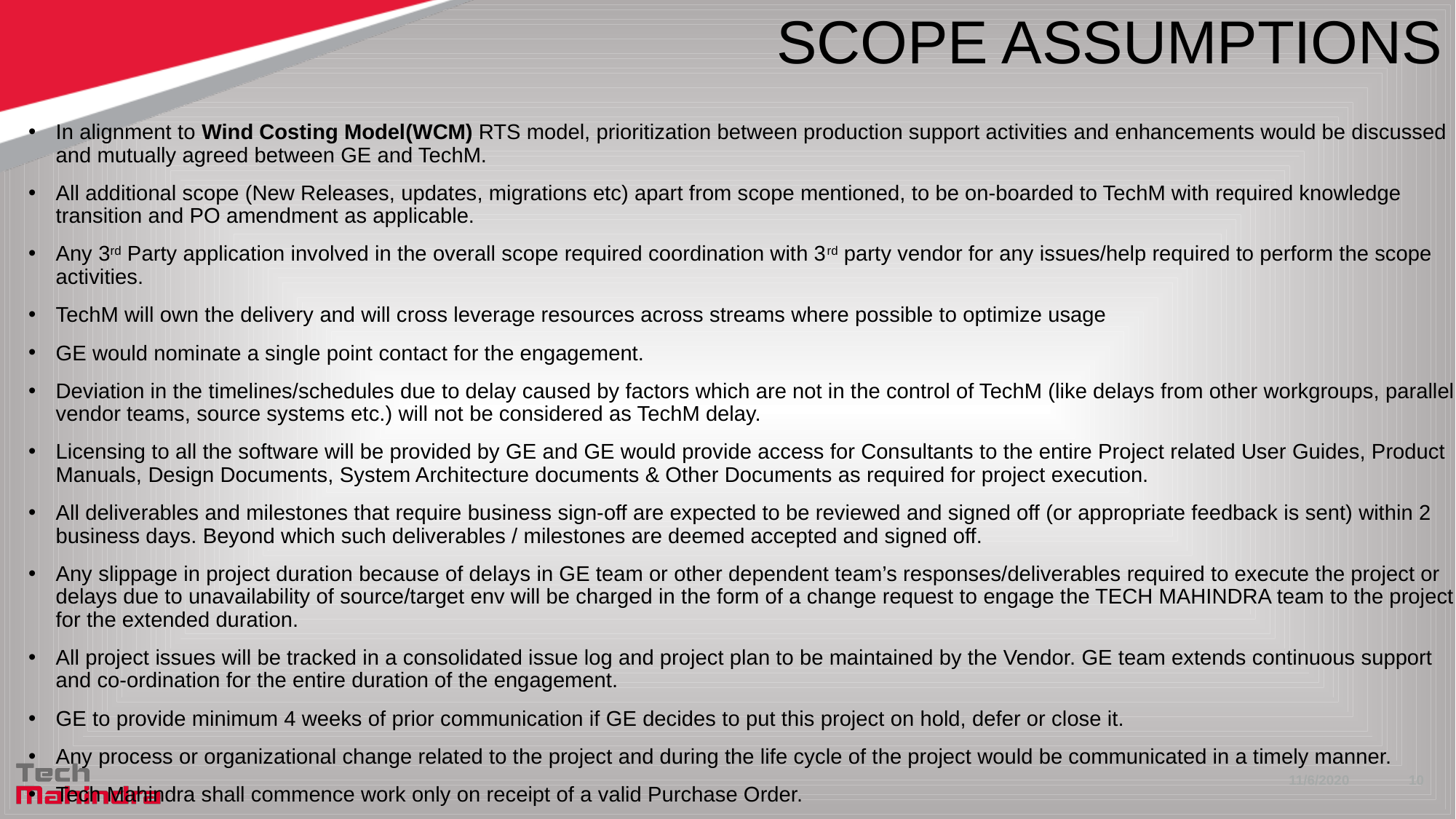

# SCOPE ASSUMPTIONS
In alignment to Wind Costing Model(WCM) RTS model, prioritization between production support activities and enhancements would be discussed and mutually agreed between GE and TechM.
All additional scope (New Releases, updates, migrations etc) apart from scope mentioned, to be on-boarded to TechM with required knowledge transition and PO amendment as applicable.
Any 3rd Party application involved in the overall scope required coordination with 3rd party vendor for any issues/help required to perform the scope activities.
TechM will own the delivery and will cross leverage resources across streams where possible to optimize usage
GE would nominate a single point contact for the engagement.
Deviation in the timelines/schedules due to delay caused by factors which are not in the control of TechM (like delays from other workgroups, parallel vendor teams, source systems etc.) will not be considered as TechM delay.
Licensing to all the software will be provided by GE and GE would provide access for Consultants to the entire Project related User Guides, Product Manuals, Design Documents, System Architecture documents & Other Documents as required for project execution.
All deliverables and milestones that require business sign-off are expected to be reviewed and signed off (or appropriate feedback is sent) within 2 business days. Beyond which such deliverables / milestones are deemed accepted and signed off.
Any slippage in project duration because of delays in GE team or other dependent team’s responses/deliverables required to execute the project or delays due to unavailability of source/target env will be charged in the form of a change request to engage the TECH MAHINDRA team to the project for the extended duration.
All project issues will be tracked in a consolidated issue log and project plan to be maintained by the Vendor. GE team extends continuous support and co-ordination for the entire duration of the engagement.
GE to provide minimum 4 weeks of prior communication if GE decides to put this project on hold, defer or close it.
Any process or organizational change related to the project and during the life cycle of the project would be communicated in a timely manner.
Tech Mahindra shall commence work only on receipt of a valid Purchase Order.
11/6/2020
10